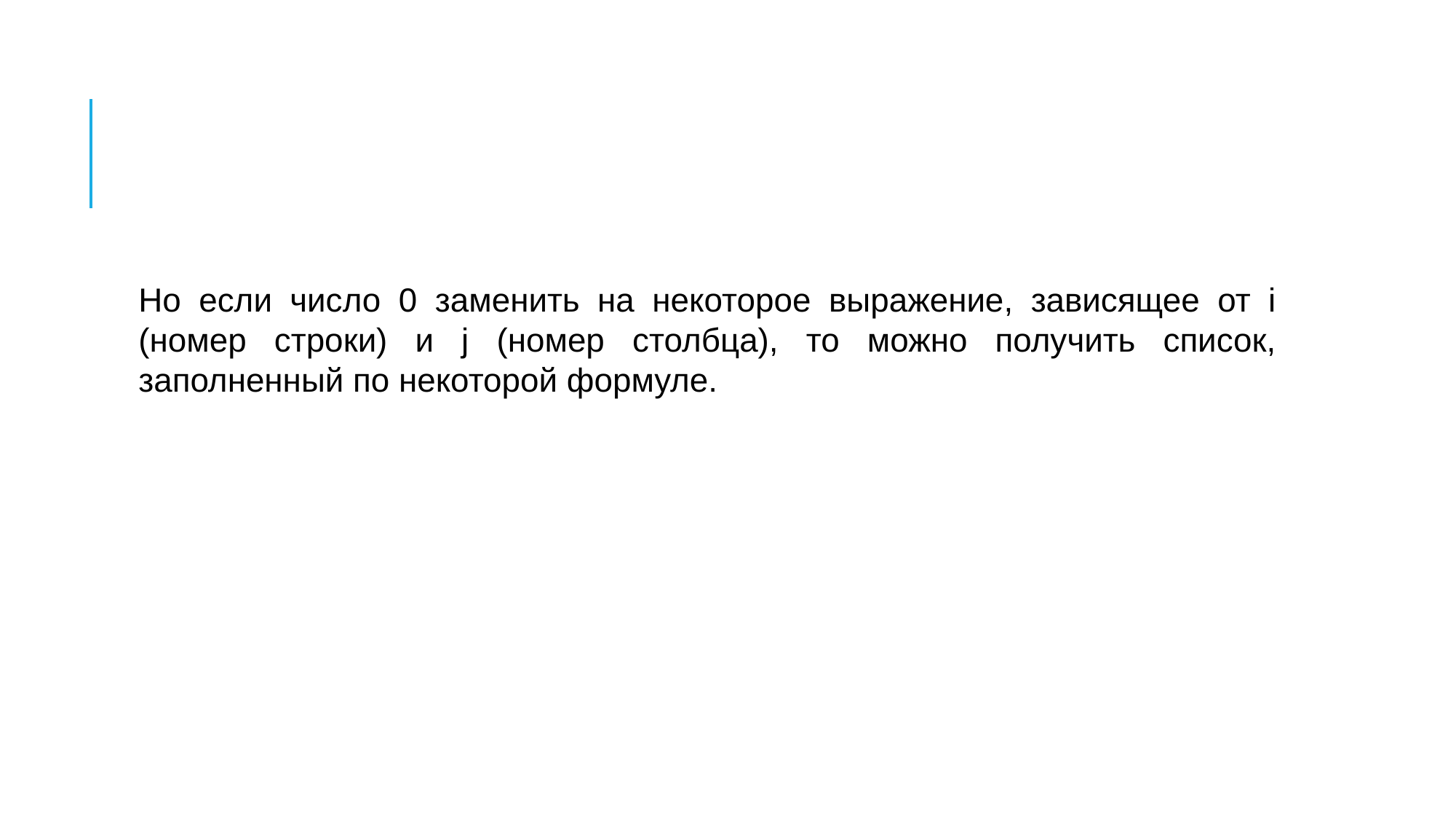

#
Но если число 0 заменить на некоторое выражение, зависящее от i (номер строки) и j (номер столбца), то можно получить список, заполненный по некоторой формуле.